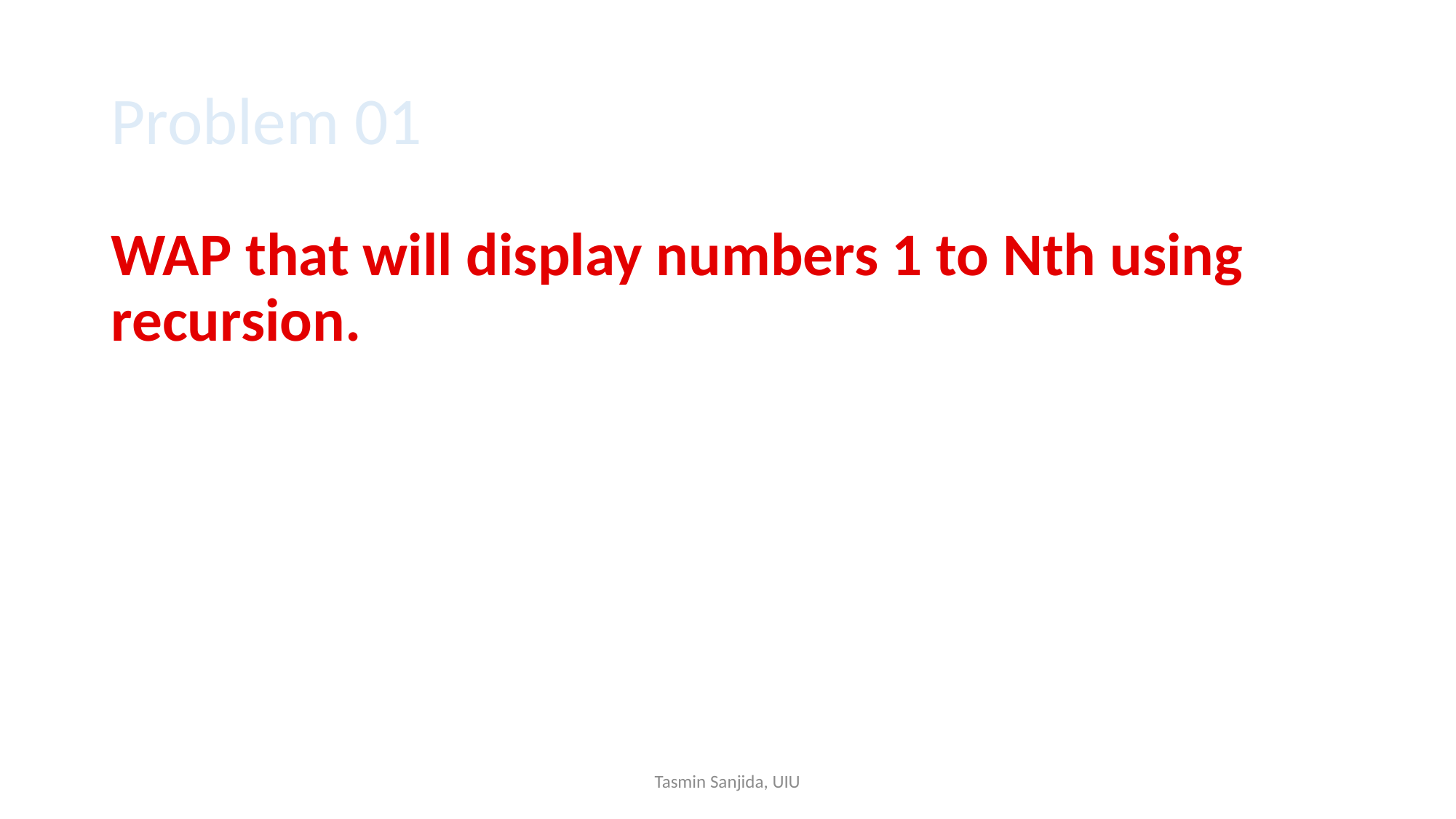

# Problem 01
WAP that will display numbers 1 to Nth using recursion.
Tasmin Sanjida, UIU
4